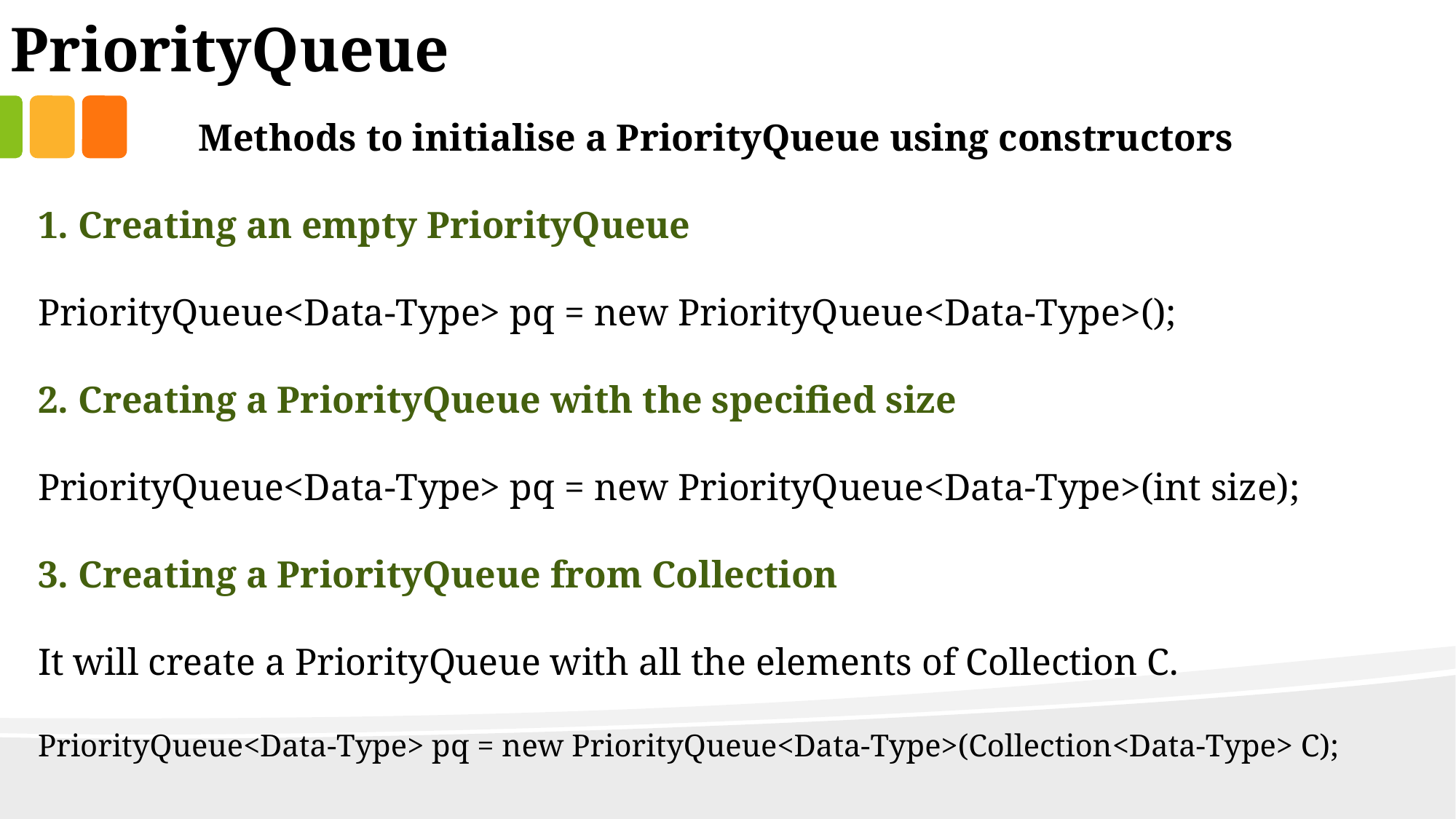

PriorityQueue
                 Methods to initialise a PriorityQueue using constructors

1. Creating an empty PriorityQueue

PriorityQueue<Data-Type> pq = new PriorityQueue<Data-Type>();

2. Creating a PriorityQueue with the specified size

PriorityQueue<Data-Type> pq = new PriorityQueue<Data-Type>(int size);

3. Creating a PriorityQueue from Collection

It will create a PriorityQueue with all the elements of Collection C.

PriorityQueue<Data-Type> pq = new PriorityQueue<Data-Type>(Collection<Data-Type> C);